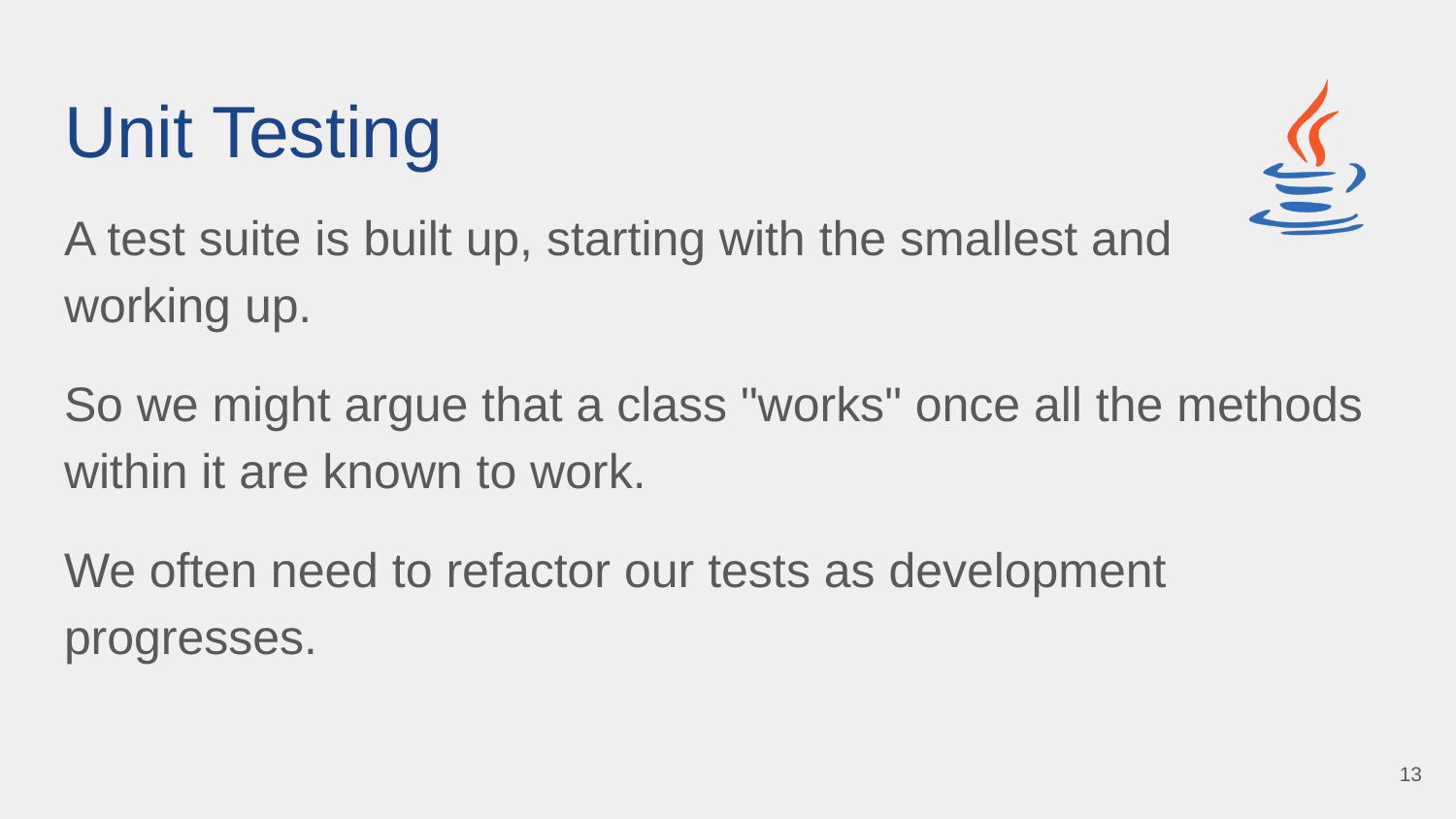

# Unit Testing
A test suite is built up, starting with the smallest and
working up.
So we might argue that a class "works" once all the methods within it are known to work.
We often need to refactor our tests as development progresses.

13